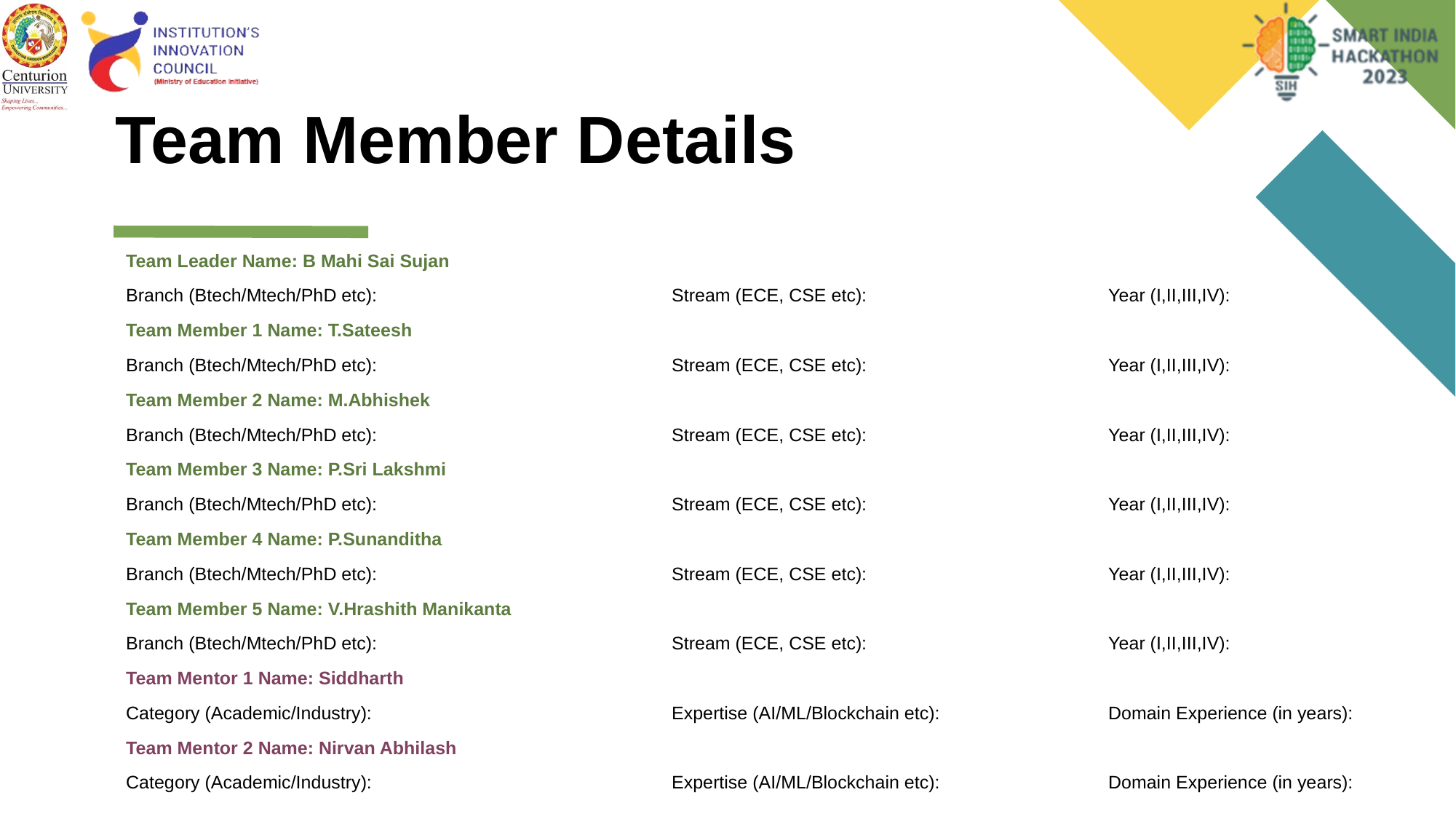

# Team Member Details
Team Leader Name: B Mahi Sai Sujan
Branch (Btech/Mtech/PhD etc):			Stream (ECE, CSE etc):			Year (I,II,III,IV):
Team Member 1 Name: T.Sateesh
Branch (Btech/Mtech/PhD etc):			Stream (ECE, CSE etc):			Year (I,II,III,IV):
Team Member 2 Name: M.Abhishek
Branch (Btech/Mtech/PhD etc):			Stream (ECE, CSE etc):			Year (I,II,III,IV):
Team Member 3 Name: P.Sri Lakshmi
Branch (Btech/Mtech/PhD etc):			Stream (ECE, CSE etc):			Year (I,II,III,IV):
Team Member 4 Name: P.Sunanditha
Branch (Btech/Mtech/PhD etc):			Stream (ECE, CSE etc):			Year (I,II,III,IV):
Team Member 5 Name: V.Hrashith Manikanta
Branch (Btech/Mtech/PhD etc):			Stream (ECE, CSE etc):			Year (I,II,III,IV):
Team Mentor 1 Name: Siddharth
Category (Academic/Industry): 			Expertise (AI/ML/Blockchain etc): 		Domain Experience (in years):
Team Mentor 2 Name: Nirvan Abhilash
Category (Academic/Industry):		 	Expertise (AI/ML/Blockchain etc): 		Domain Experience (in years):